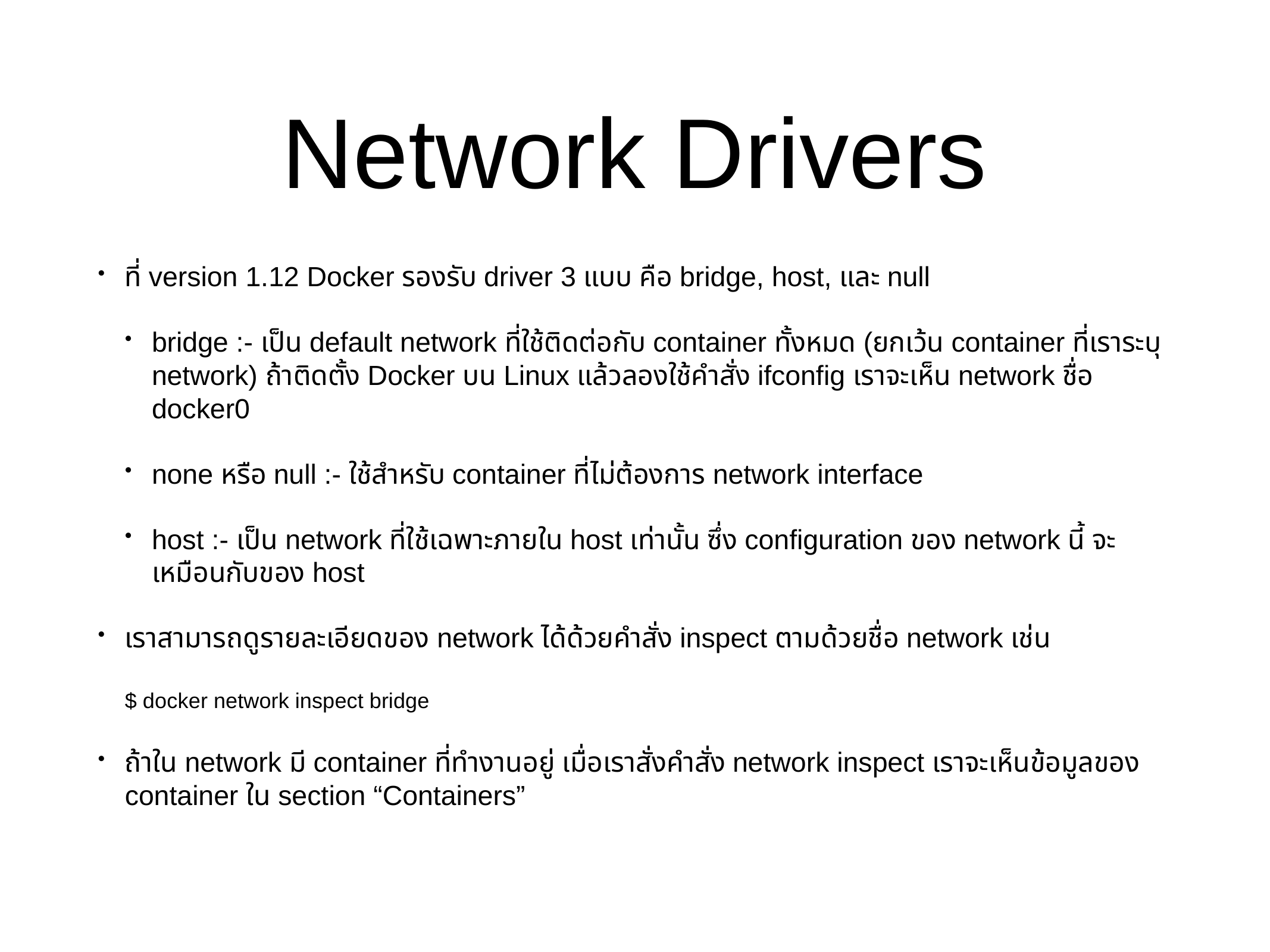

# Network Drivers
ที่ version 1.12 Docker รองรับ driver 3 แบบ คือ bridge, host, และ null
bridge :- เป็น default network ที่ใช้ติดต่อกับ container ทั้งหมด (ยกเว้น container ที่เราระบุ network) ถ้าติดตั้ง Docker บน Linux แล้วลองใช้คำสั่ง ifconfig เราจะเห็น network ชื่อ docker0
none หรือ null :- ใช้สำหรับ container ที่ไม่ต้องการ network interface
host :- เป็น network ที่ใช้เฉพาะภายใน host เท่านั้น ซึ่ง configuration ของ network นี้ จะเหมือนกับของ host
เราสามารถดูรายละเอียดของ network ได้ด้วยคำสั่ง inspect ตามด้วยชื่อ network เช่น
$ docker network inspect bridge
ถ้าใน network มี container ที่ทำงานอยู่ เมื่อเราสั่งคำสั่ง network inspect เราจะเห็นข้อมูลของ container ใน section “Containers”
3